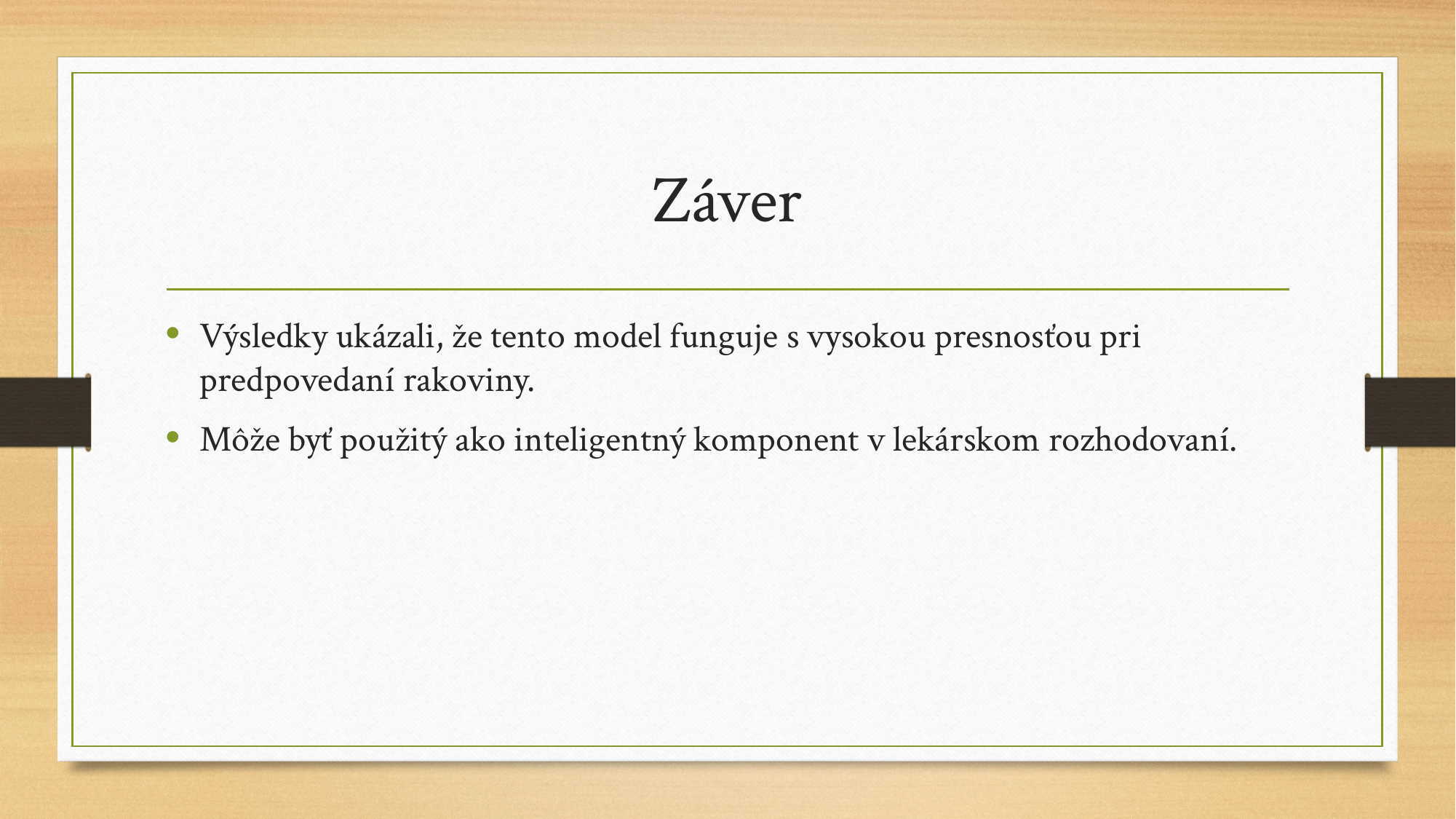

# Záver
Výsledky ukázali, že tento model funguje s vysokou presnosťou pri predpovedaní rakoviny.
Môže byť použitý ako inteligentný komponent v lekárskom rozhodovaní.